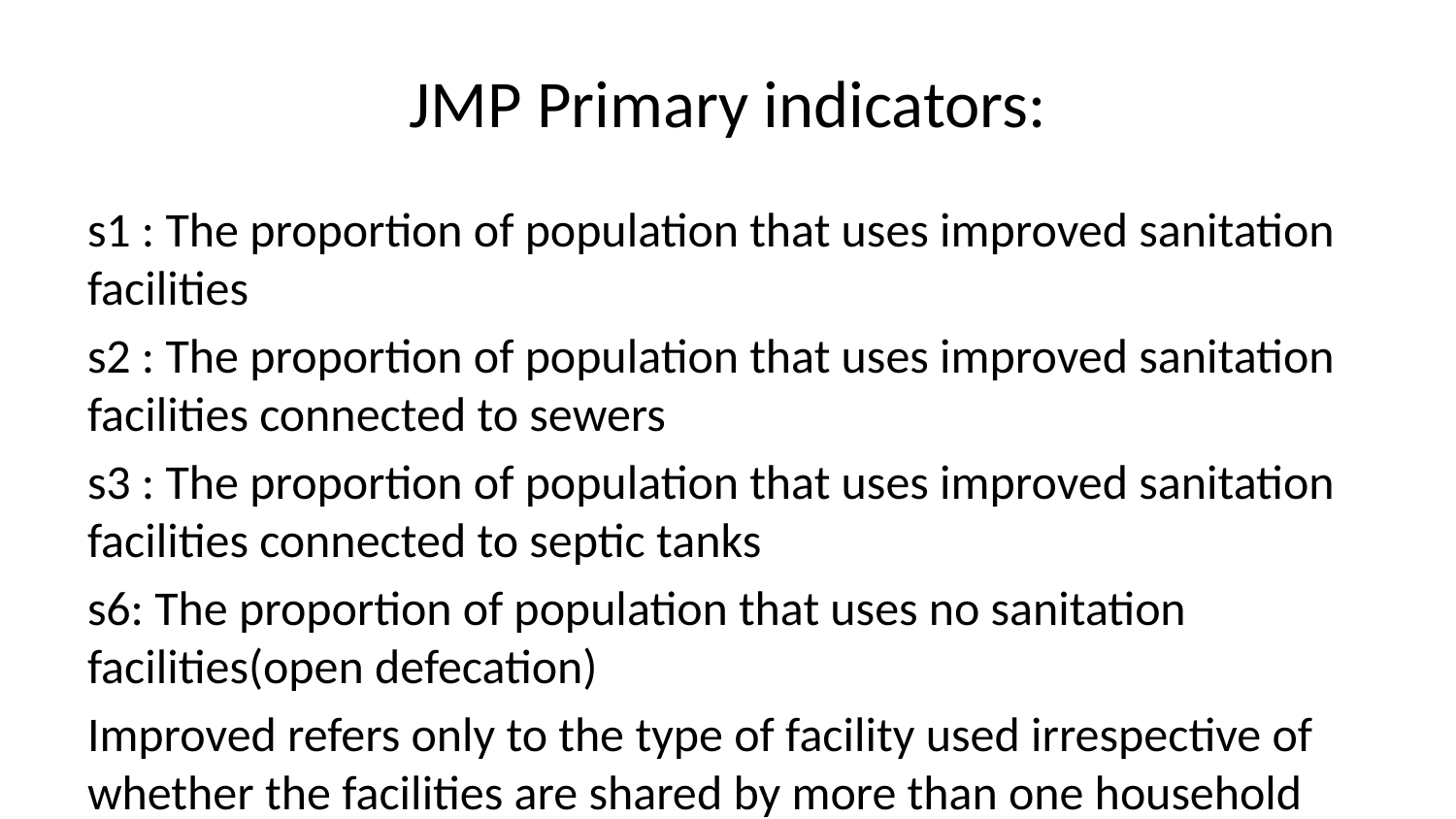

# JMP Primary indicators:
s1 : The proportion of population that uses improved sanitation facilities
s2 : The proportion of population that uses improved sanitation facilities connected to sewers
s3 : The proportion of population that uses improved sanitation facilities connected to septic tanks
s6: The proportion of population that uses no sanitation facilities(open defecation)
Improved refers only to the type of facility used irrespective of whether the facilities are shared by more than one household
s1 : The proportion of population that uses improved sanitation facilities
# A tibble: 227 × 2
# Groups:   iso3 [227]
   iso3      n
   <chr> <int>
 1 ABW       2
 2 AFG       8
 3 AGO       6
 4 AIA       4
 5 ALB      10
 6 AND      13
 7 ARE       3
 8 ARG       6
 9 ARM      17
10 ASM       3
# … with 217 more rows
# A tibble: 3,330 × 9
   source type    year var_short value iso3  var_long residence san_service_ch…¹
   <chr>  <chr>  <dbl> <chr>     <dbl> <chr> <chr>    <chr>     <fct>
 1 MICS03 Survey  2003 s_imp_r    26   AFG   Improved rural     user interface
 2 NRVA03 Survey  2003 s_imp_r    28.6 AFG   Improved rural     user interface
 3 NRVS05 Survey  2005 s_imp_r    31.2 AFG   Improved rural     user interface
 4 NRVA08 Survey  2008 s_imp_r    30.1 AFG   Improved rural     user interface
 5 MICS11 Survey  2011 s_imp_r    44.2 AFG   Improved rural     user interface
 6 NRVA12 Survey  2012 s_imp_r    36.3 AFG   Improved rural     user interface
 7 ALCS14 Survey  2014 s_imp_r    27   AFG   Improved rural     user interface
 8 DHS15  Survey  2015 s_imp_r    48.0 AFG   Improved rural     user interface
 9 ALCS17 Survey  2017 s_imp_r    43.8 AFG   Improved rural     user interface
10 MICS03 Survey  2003 s_imp_u    44.2 AFG   Improved urban     user interface
# … with 3,320 more rows, and abbreviated variable name ¹​san_service_chain
# A tibble: 2,708 × 5
   iso3  residence var_long  year mean_value
   <chr> <chr>     <chr>    <dbl>      <dbl>
 1 AFG   rural     Improved  2003       27.3
 2 AFG   rural     Improved  2005       31.2
 3 AFG   rural     Improved  2008       30.1
 4 AFG   rural     Improved  2011       44.2
 5 AFG   rural     Improved  2012       36.3
 6 AFG   rural     Improved  2014       27
 7 AFG   rural     Improved  2015       48.0
 8 AFG   rural     Improved  2017       43.8
 9 AFG   urban     Improved  2003       44.2
10 AFG   urban     Improved  2005       62.3
# … with 2,698 more rows
# A tibble: 44 × 5
   iso3  residence var_long  year mean_value
   <chr> <chr>     <chr>    <dbl>      <dbl>
 1 AFG   rural     Improved  2003       27.3
 2 AFG   rural     Improved  2005       31.2
 3 AFG   rural     Improved  2008       30.1
 4 AFG   rural     Improved  2011       44.2
 5 AFG   rural     Improved  2012       36.3
 6 AFG   rural     Improved  2014       27
 7 AFG   rural     Improved  2015       48.0
 8 AFG   rural     Improved  2017       43.8
 9 AFG   urban     Improved  2003       44.2
10 AFG   urban     Improved  2005       62.3
# … with 34 more rows
# A tibble: 44 × 5
   iso3  residence var_long  year mean_value
   <chr> <chr>     <chr>    <dbl>      <dbl>
 1 AFG   rural     Improved  2003       27.3
 2 AFG   rural     Improved  2005       31.2
 3 AFG   rural     Improved  2008       30.1
 4 AFG   rural     Improved  2011       44.2
 5 AFG   rural     Improved  2012       36.3
 6 AFG   rural     Improved  2014       27
 7 AFG   rural     Improved  2015       48.0
 8 AFG   rural     Improved  2017       43.8
 9 AFG   urban     Improved  2003       44.2
10 AFG   urban     Improved  2005       62.3
# … with 34 more rows
# A tibble: 44 × 5
   iso3  residence var_long  year mean_value
   <chr> <chr>     <chr>    <dbl>      <dbl>
 1 AFG   rural     Improved  2003       27.3
 2 AFG   rural     Improved  2005       31.2
 3 AFG   rural     Improved  2008       30.1
 4 AFG   rural     Improved  2011       44.2
 5 AFG   rural     Improved  2012       36.3
 6 AFG   rural     Improved  2014       27
 7 AFG   rural     Improved  2015       48.0
 8 AFG   rural     Improved  2017       43.8
 9 AFG   urban     Improved  2003       44.2
10 AFG   urban     Improved  2005       62.3
# … with 34 more rows